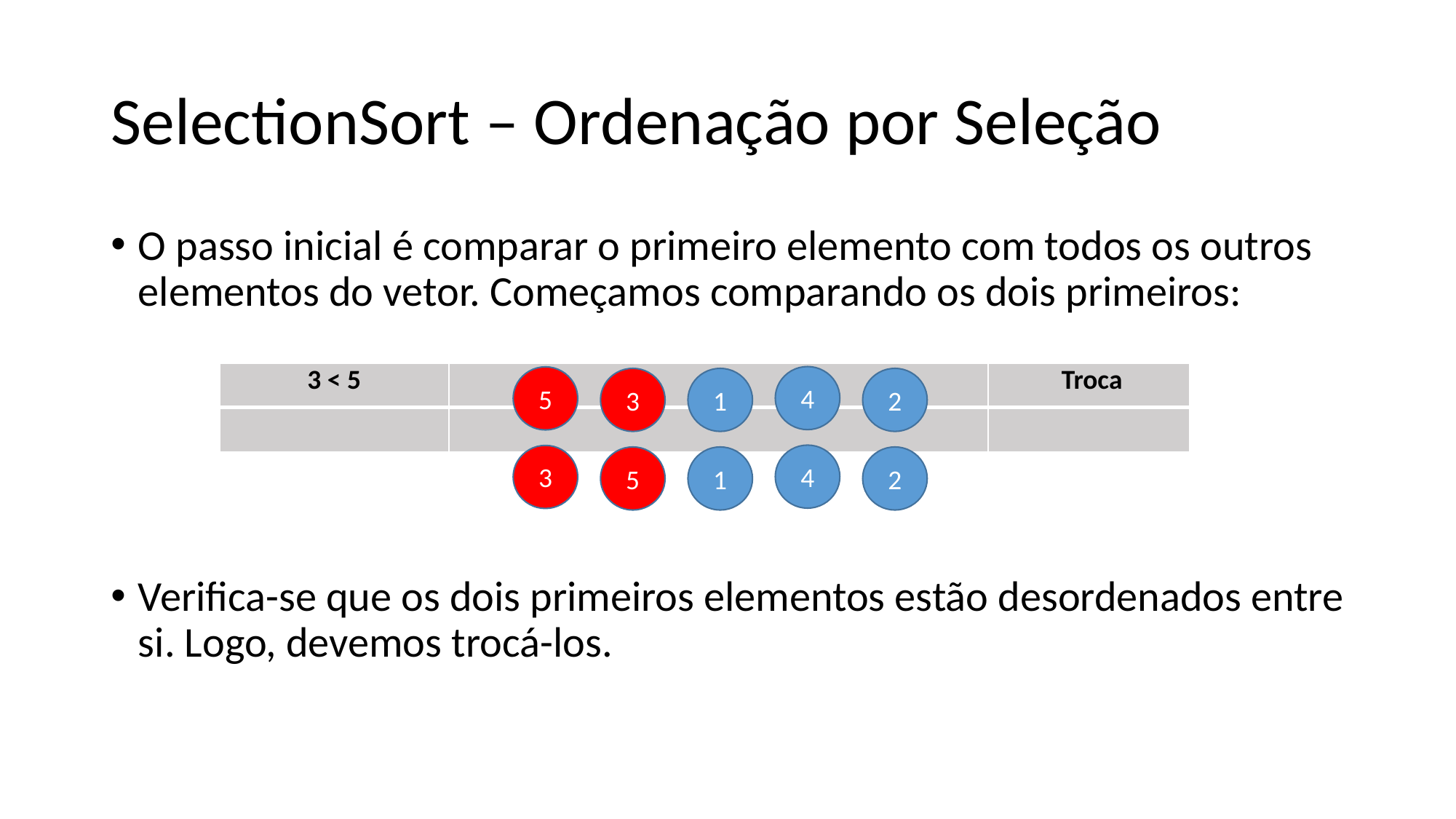

# SelectionSort – Ordenação por Seleção
O passo inicial é comparar o primeiro elemento com todos os outros elementos do vetor. Começamos comparando os dois primeiros:

Verifica-se que os dois primeiros elementos estão desordenados entre si. Logo, devemos trocá-los.
| 3 < 5 |  | Troca |
| --- | --- | --- |
|  |  |  |
4
5
3
1
2
4
3
5
1
2